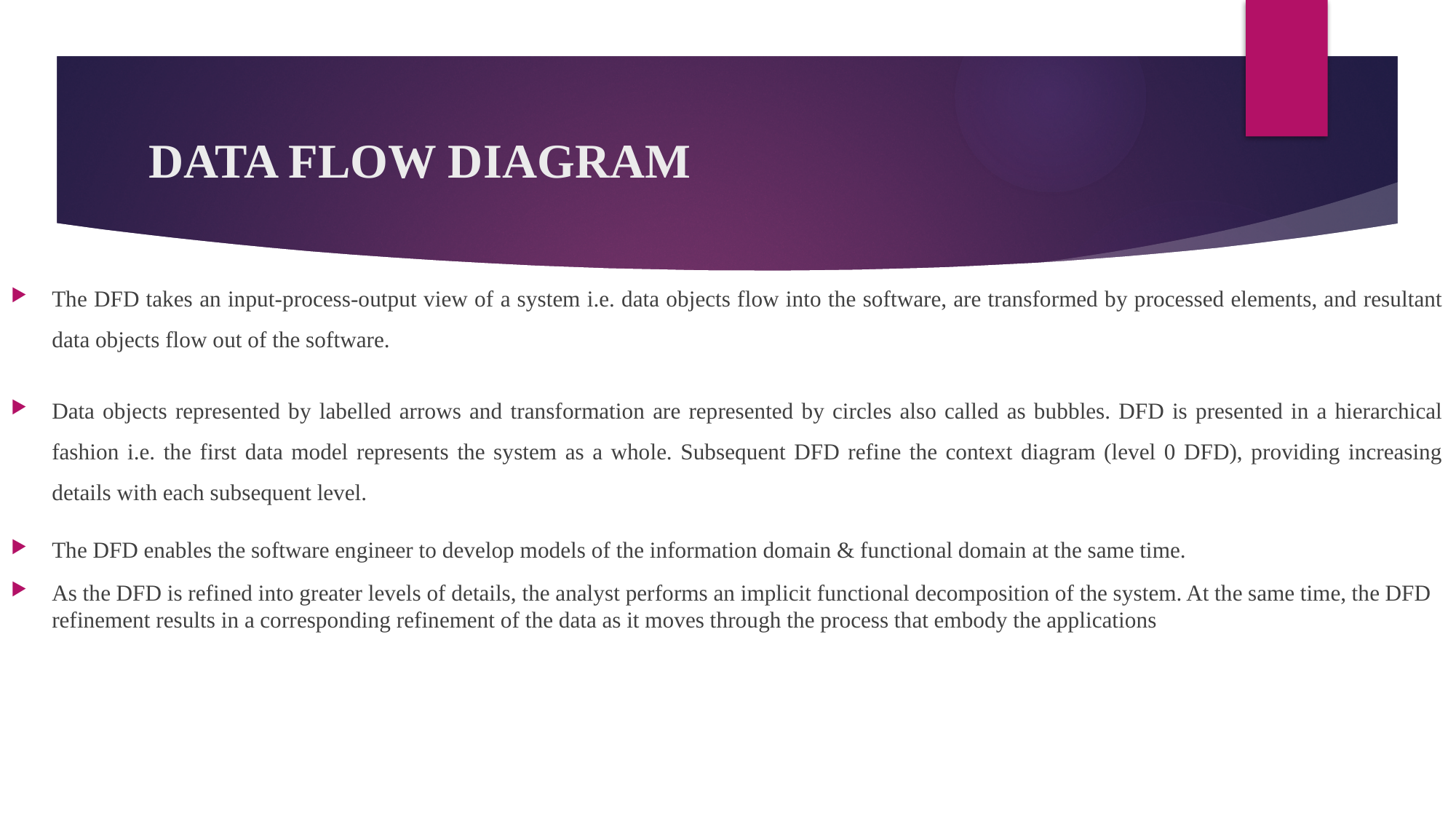

# DATA FLOW DIAGRAM
The DFD takes an input-process-output view of a system i.e. data objects flow into the software, are transformed by processed elements, and resultant data objects flow out of the software.
Data objects represented by labelled arrows and transformation are represented by circles also called as bubbles. DFD is presented in a hierarchical fashion i.e. the first data model represents the system as a whole. Subsequent DFD refine the context diagram (level 0 DFD), providing increasing details with each subsequent level.
The DFD enables the software engineer to develop models of the information domain & functional domain at the same time.
As the DFD is refined into greater levels of details, the analyst performs an implicit functional decomposition of the system. At the same time, the DFD refinement results in a corresponding refinement of the data as it moves through the process that embody the applications